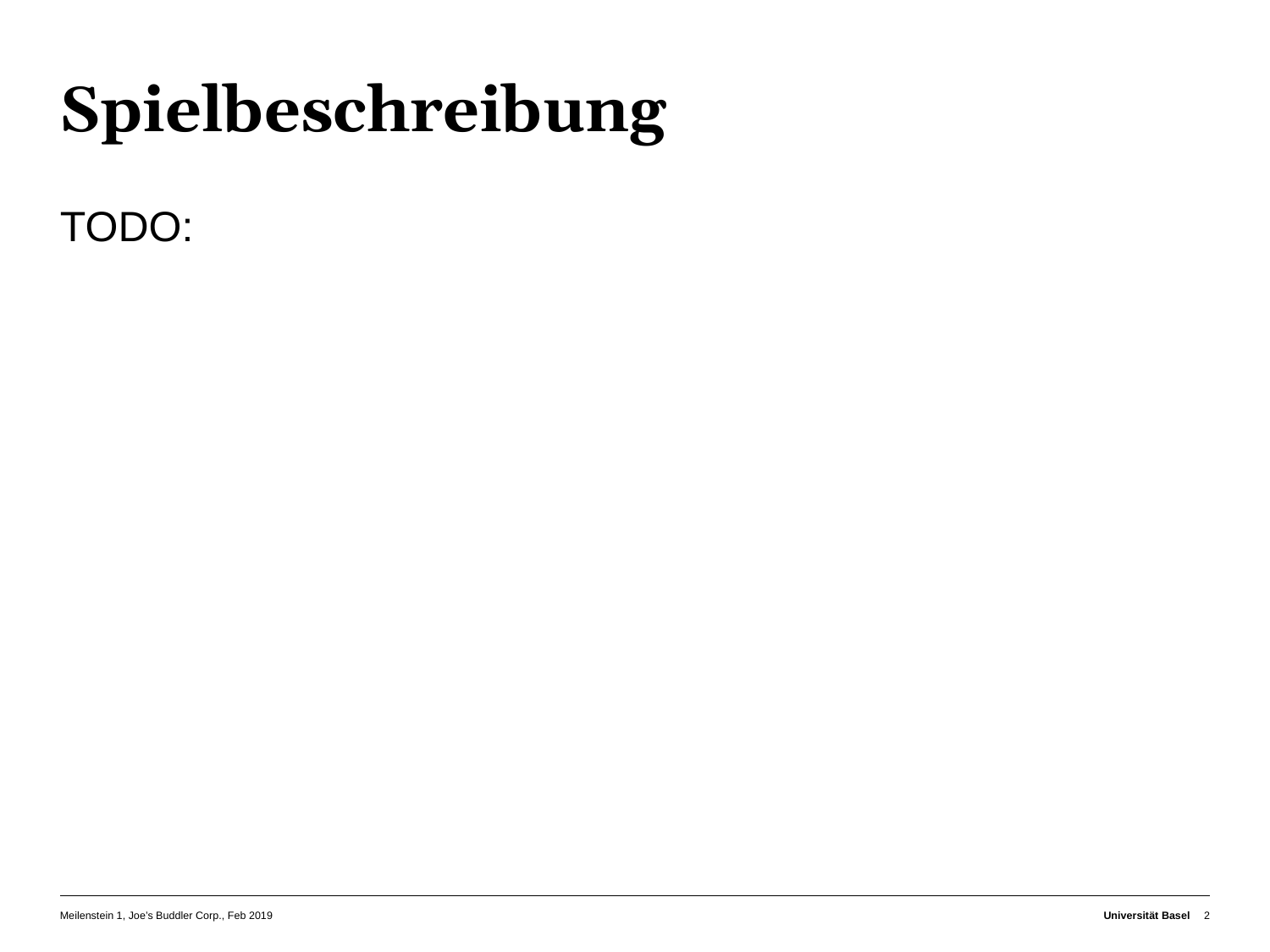

# Spielbeschreibung
TODO:
Meilenstein 1, Joe’s Buddler Corp., Feb 2019
Universität Basel
2